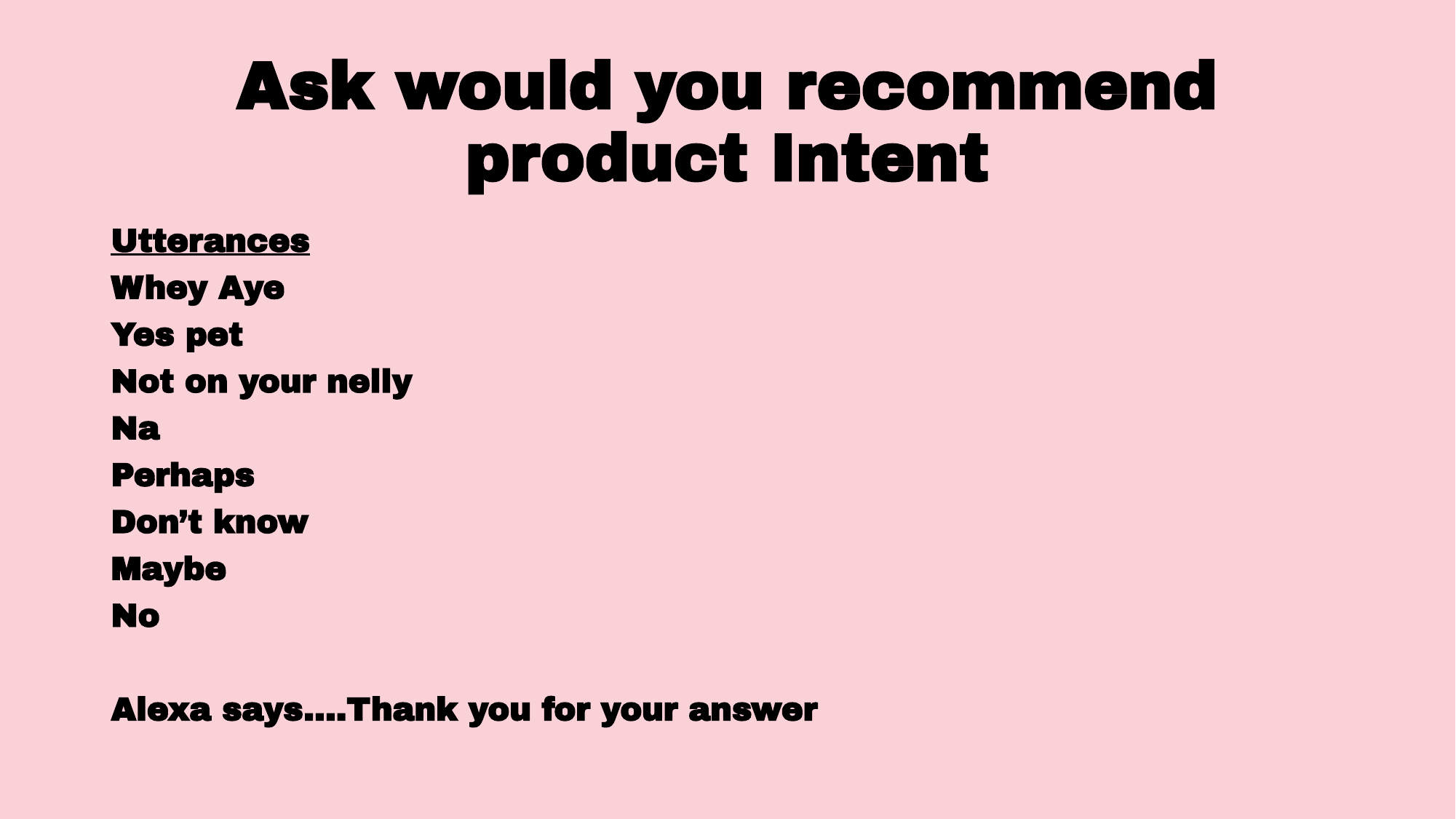

# Ask would you recommend product Intent
Utterances
Whey Aye
Yes pet
Not on your nelly
Na
Perhaps
Don’t know
Maybe
No

Alexa says….Thank you for your answer